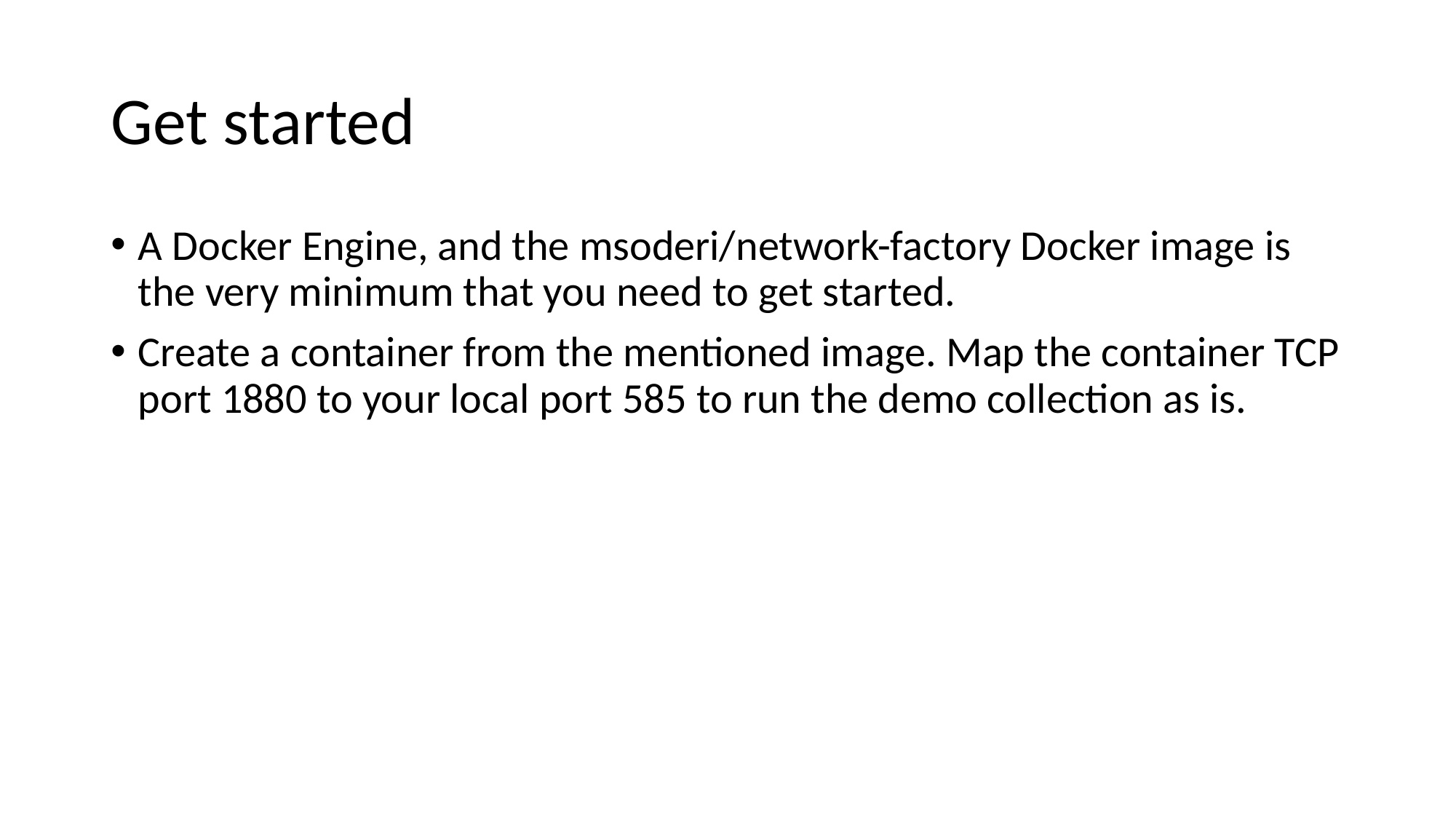

# Get started
A Docker Engine, and the msoderi/network-factory Docker image is the very minimum that you need to get started.
Create a container from the mentioned image. Map the container TCP port 1880 to your local port 585 to run the demo collection as is.